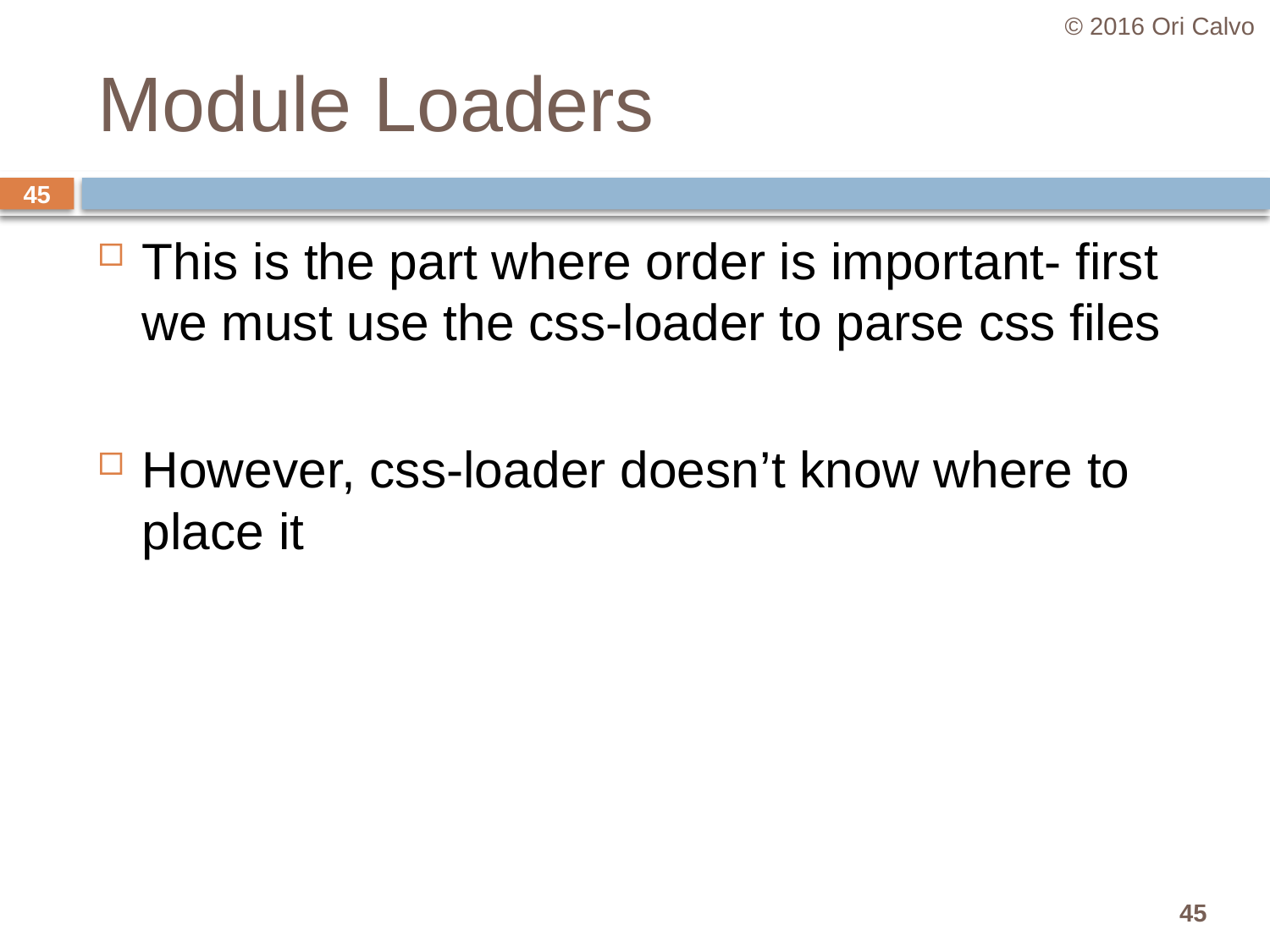

© 2016 Ori Calvo
# Module Loaders
45
This is the part where order is important- first we must use the css-loader to parse css files

However, css-loader doesn’t know where to place it